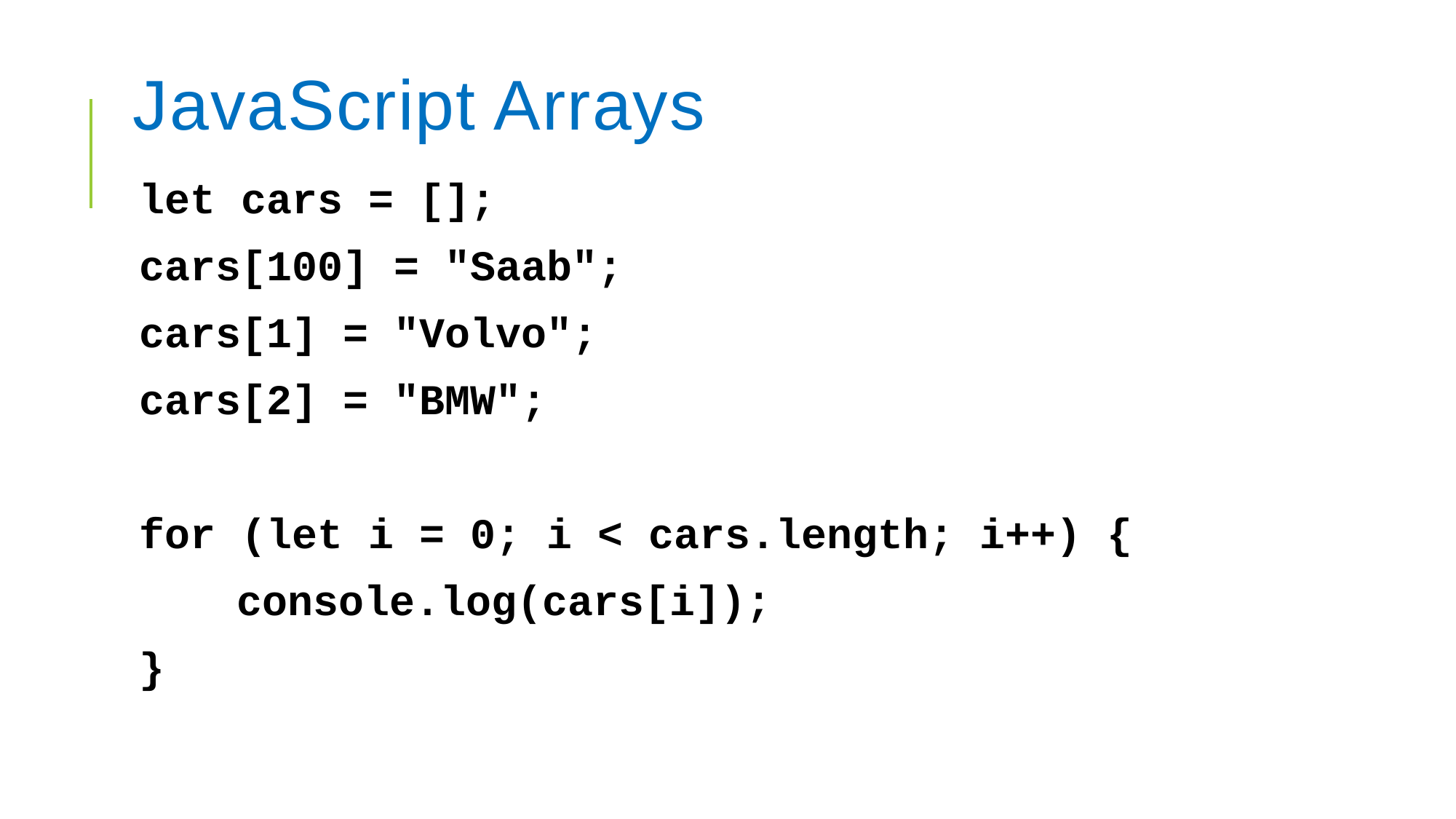

# JavaScript Arrays
let cars = [];
cars[100] = "Saab";
cars[1] = "Volvo";
cars[2] = "BMW";

for (let i = 0; i < cars.length; i++) {
	console.log(cars[i]);
}